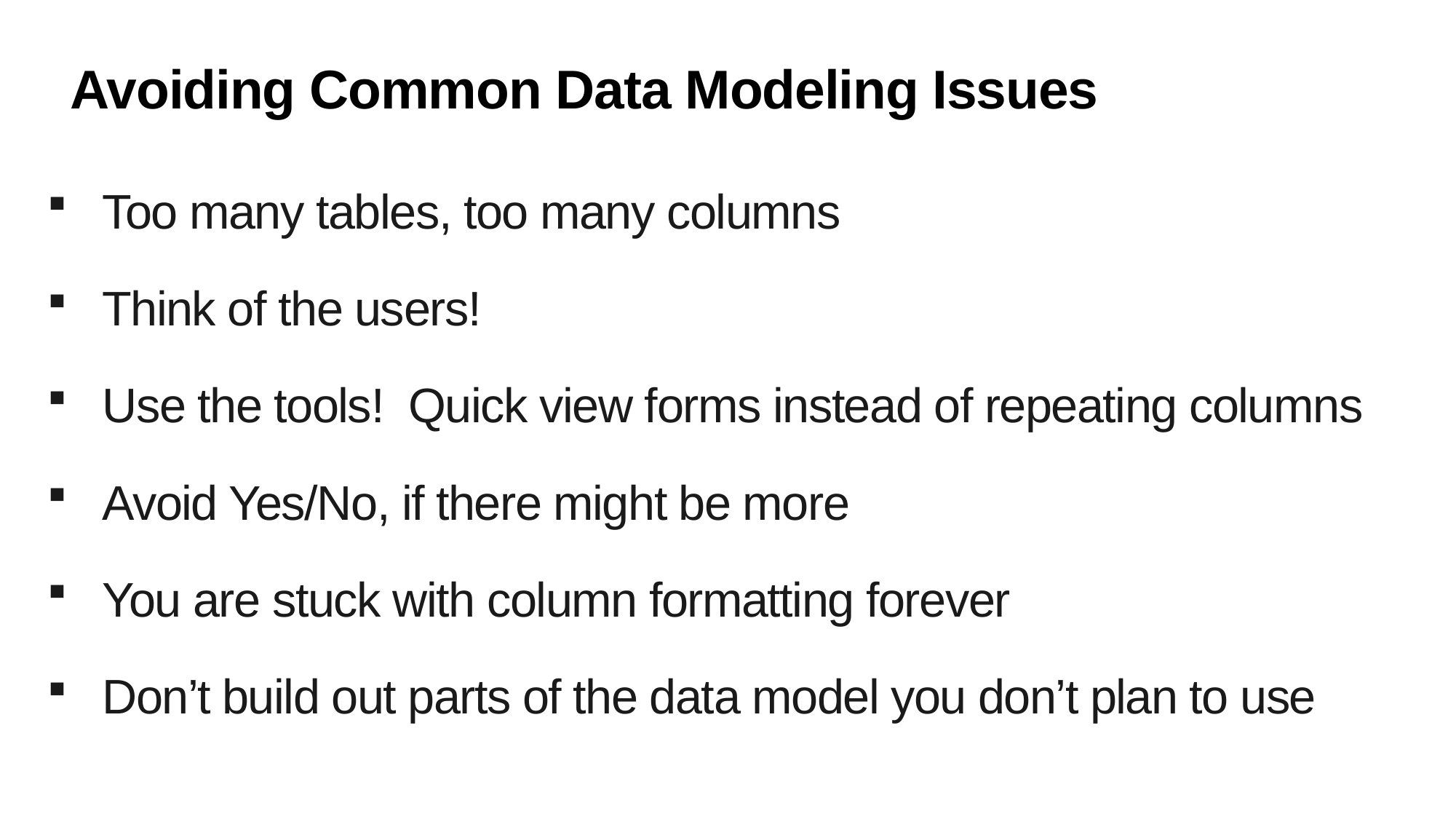

# Avoiding Common Data Modeling Issues
Too many tables, too many columns
Think of the users!
Use the tools!  Quick view forms instead of repeating columns
Avoid Yes/No, if there might be more
You are stuck with column formatting forever
Don’t build out parts of the data model you don’t plan to use